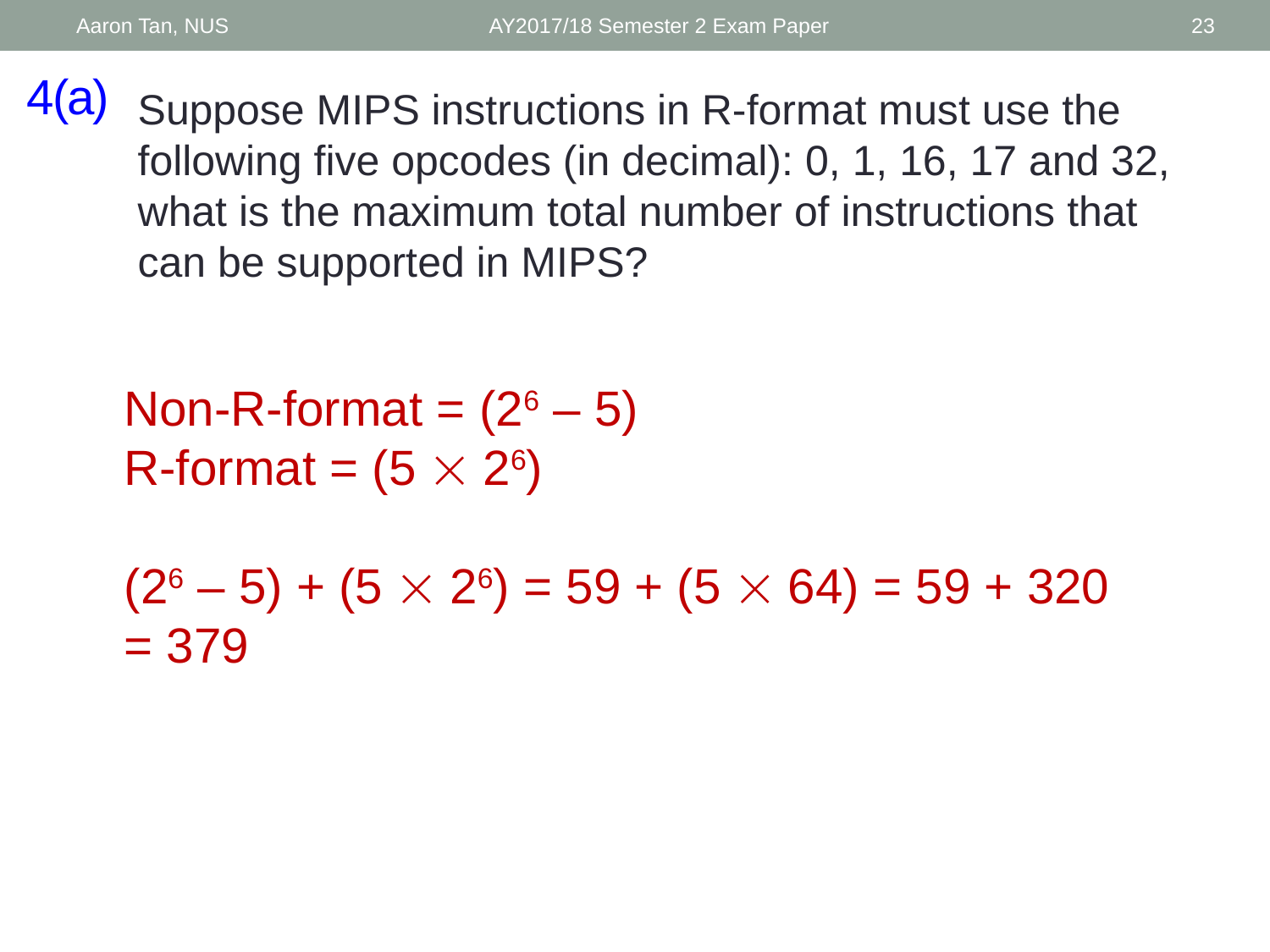

Aaron Tan, NUS
AY2017/18 Semester 2 Exam Paper
23
# 4(a)
Suppose MIPS instructions in R-format must use the following five opcodes (in decimal): 0, 1, 16, 17 and 32, what is the maximum total number of instructions that can be supported in MIPS?
Non-R-format = (26 – 5)
R-format = (5 × 26)

(26 – 5) + (5 × 26) = 59 + (5 × 64) = 59 + 320 = 379